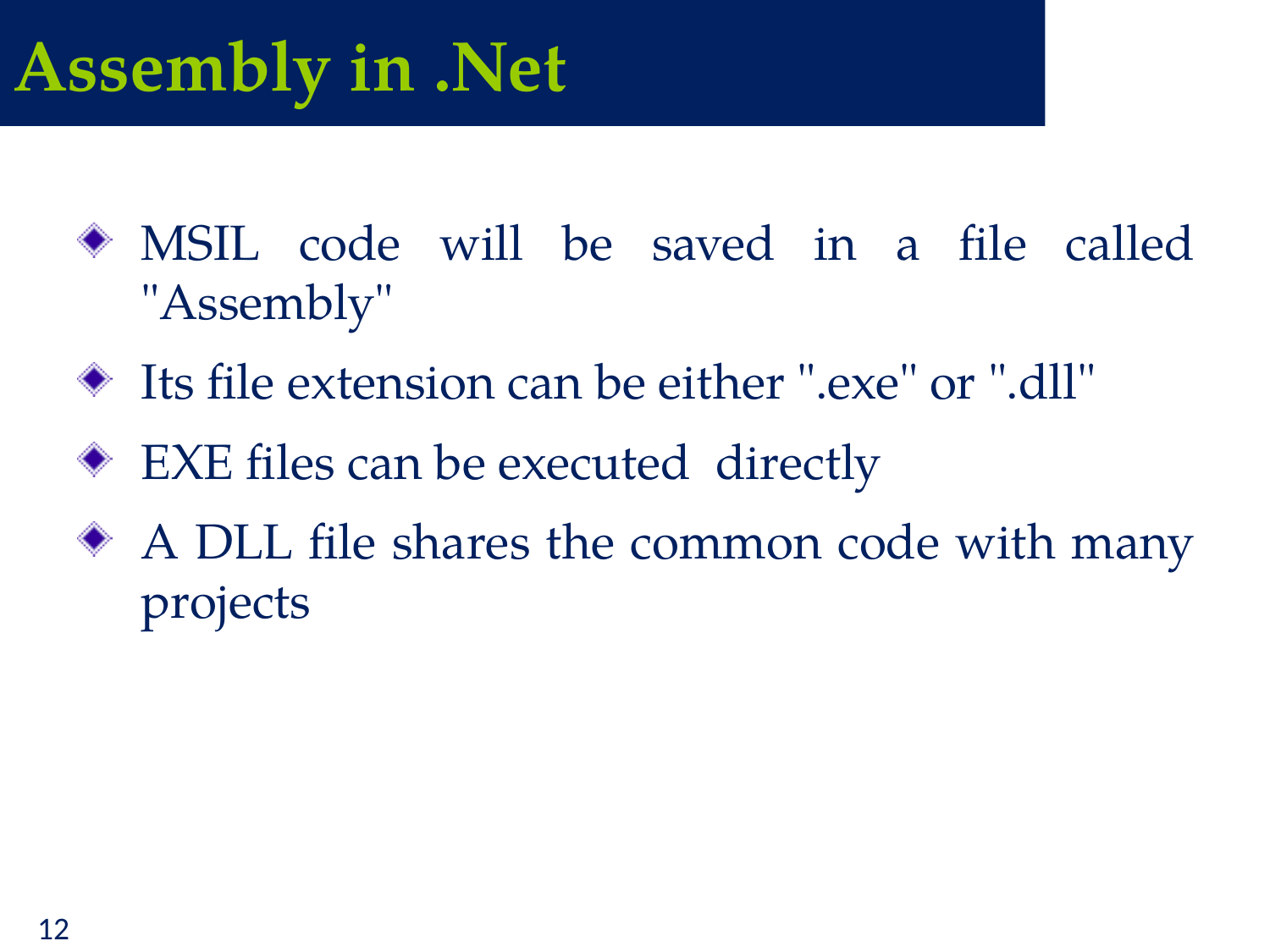

# Assembly in .Net

MSIL code will be saved in a file called "Assembly"
Its file extension can be either ".exe" or ".dll"
EXE files can be executed  directly
A DLL file shares the common code with many projects

12